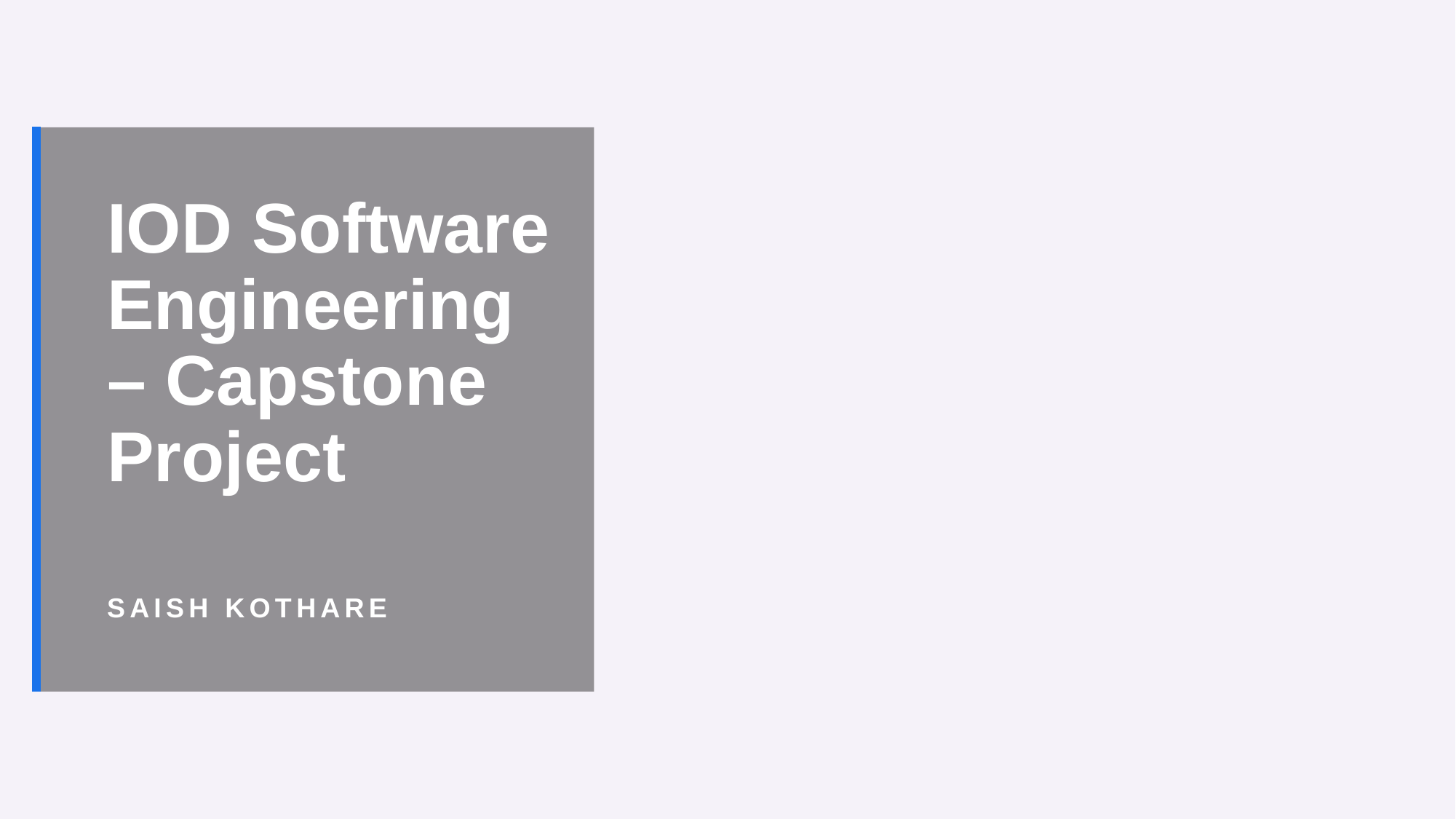

# IOD Software Engineering – Capstone Project
Saish Kothare